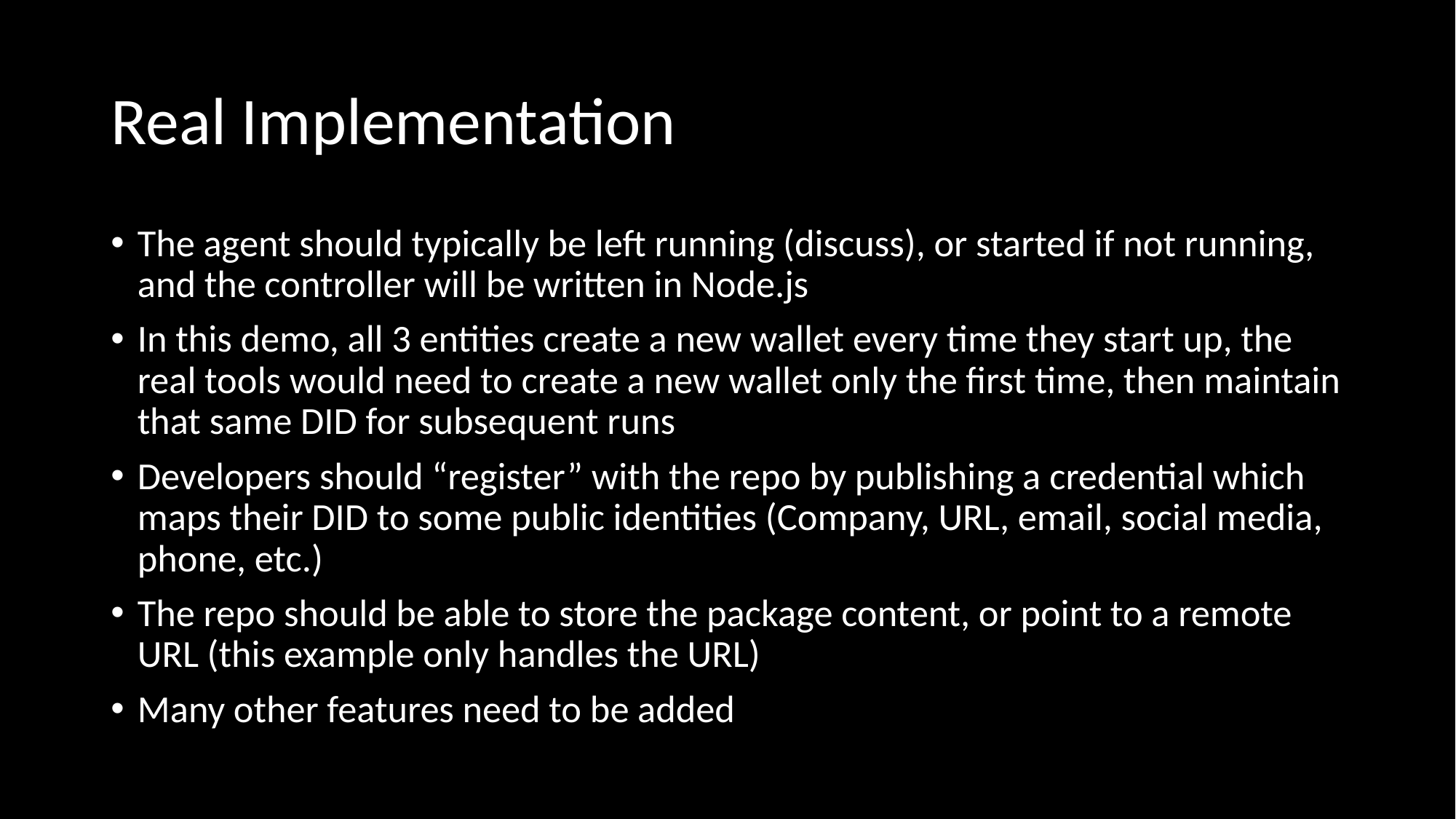

# Real Implementation
The agent should typically be left running (discuss), or started if not running, and the controller will be written in Node.js
In this demo, all 3 entities create a new wallet every time they start up, the real tools would need to create a new wallet only the first time, then maintain that same DID for subsequent runs
Developers should “register” with the repo by publishing a credential which maps their DID to some public identities (Company, URL, email, social media, phone, etc.)
The repo should be able to store the package content, or point to a remote URL (this example only handles the URL)
Many other features need to be added